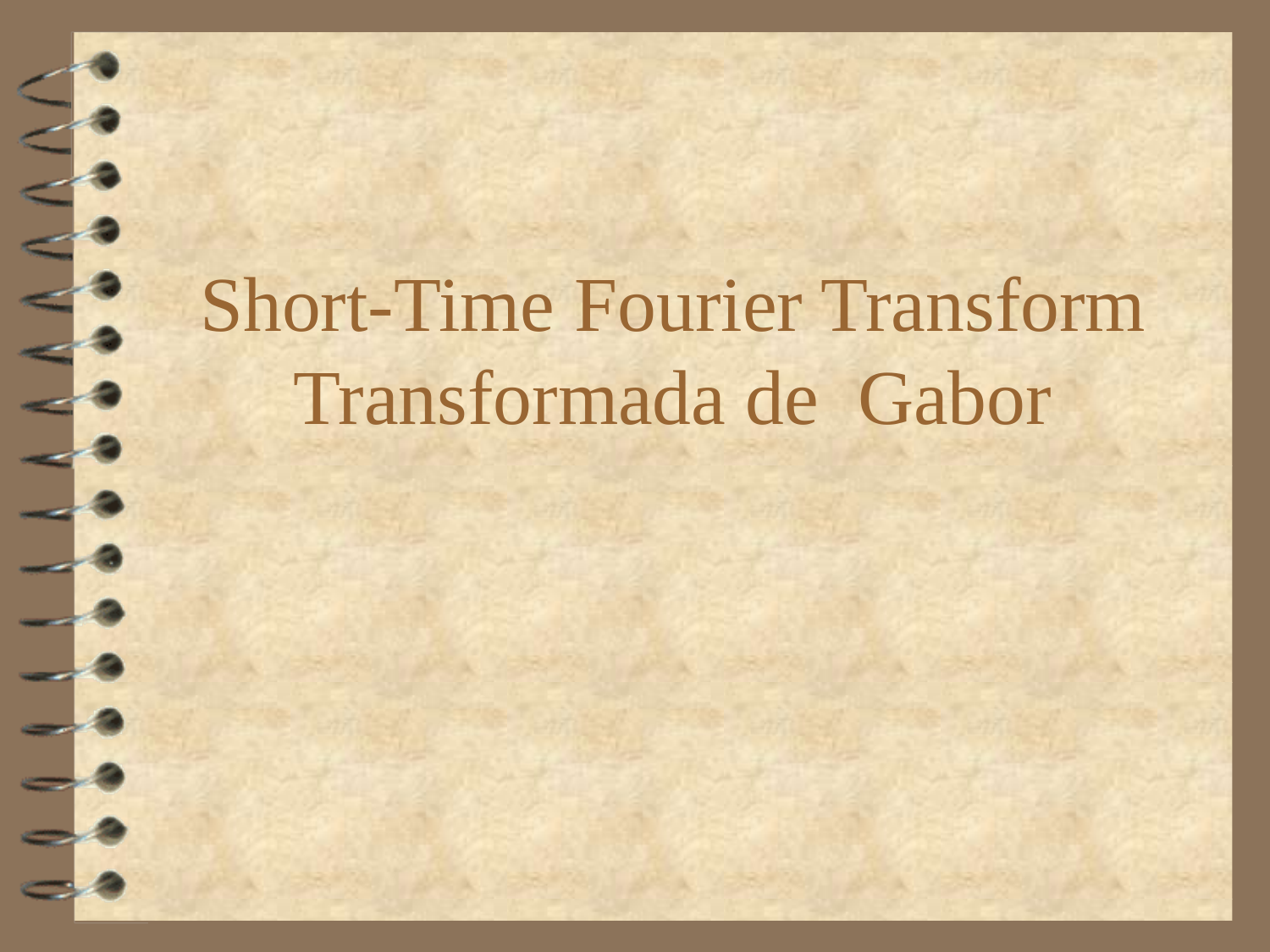

# Short-Time Fourier Transform Transformada de  Gabor